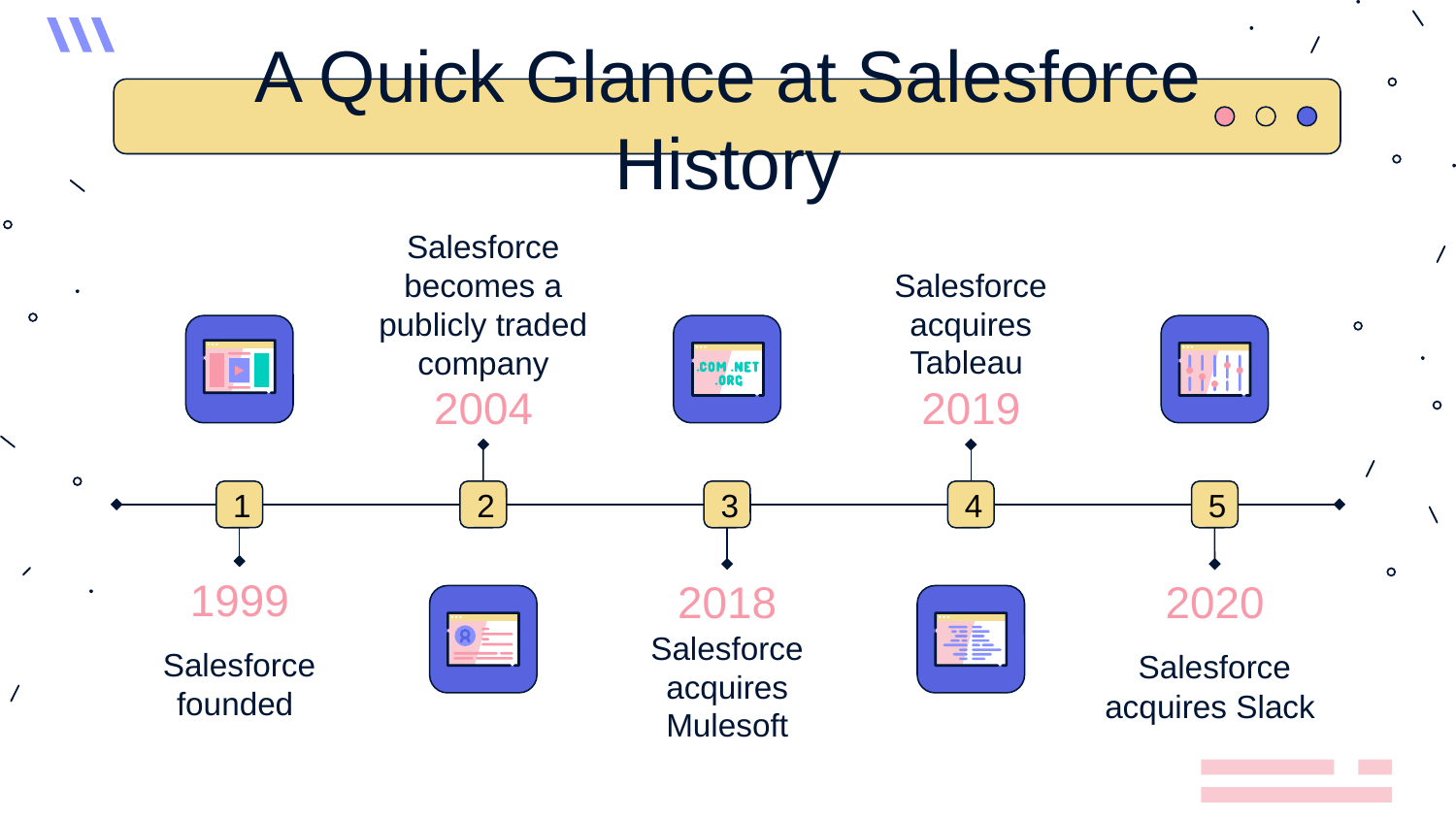

# A Quick Glance at Salesforce History

Salesforce becomes a publicly traded company
Salesforce acquires Tableau

2004
2019
1
2
3
4
5
1999
2018
2020

Salesforce founded
Salesforce acquires Mulesoft
Salesforce acquires Slack